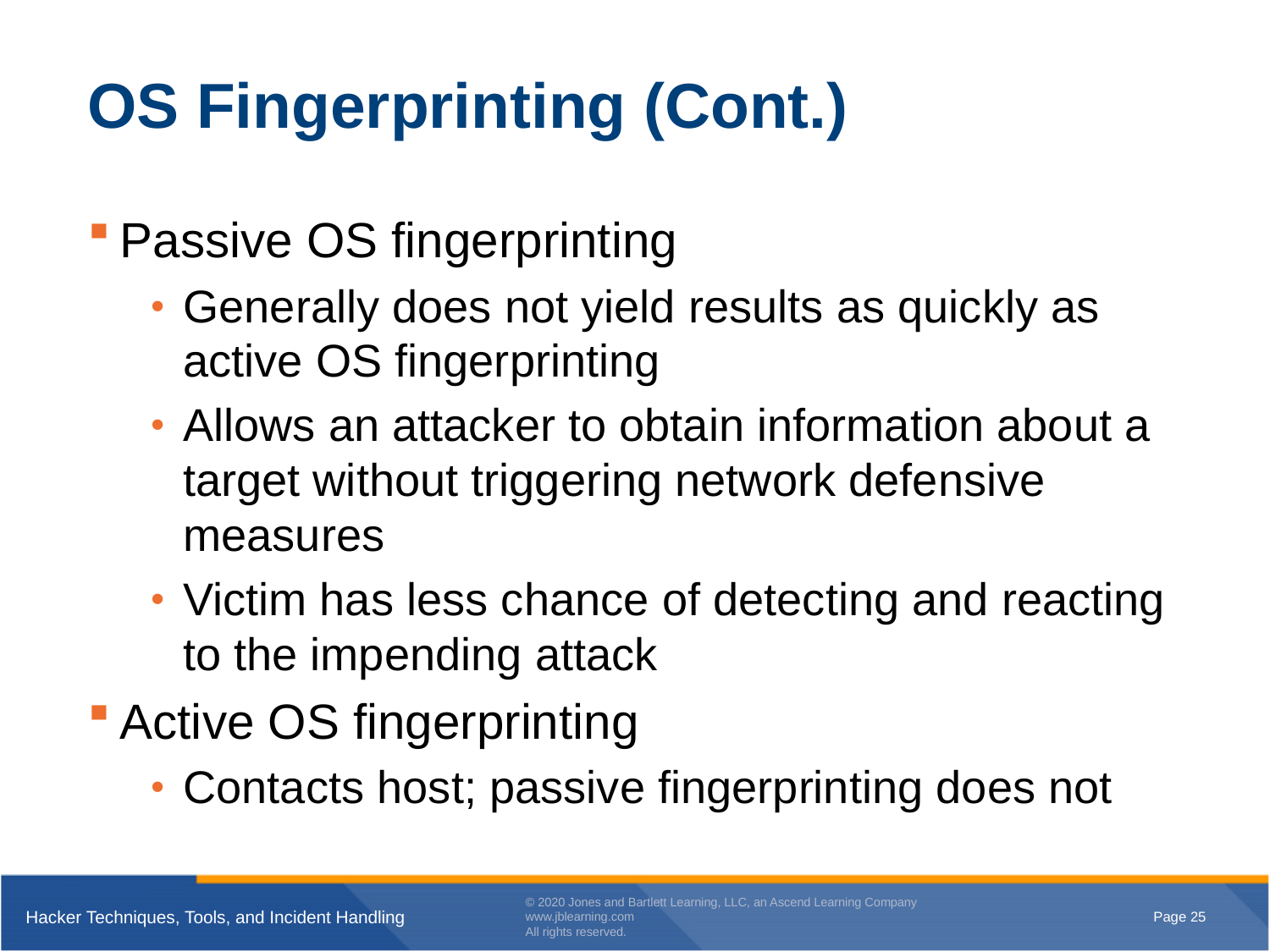

# OS Fingerprinting (Cont.)
Passive OS fingerprinting
Generally does not yield results as quickly as active OS fingerprinting
Allows an attacker to obtain information about a target without triggering network defensive measures
Victim has less chance of detecting and reacting to the impending attack
Active OS fingerprinting
Contacts host; passive fingerprinting does not